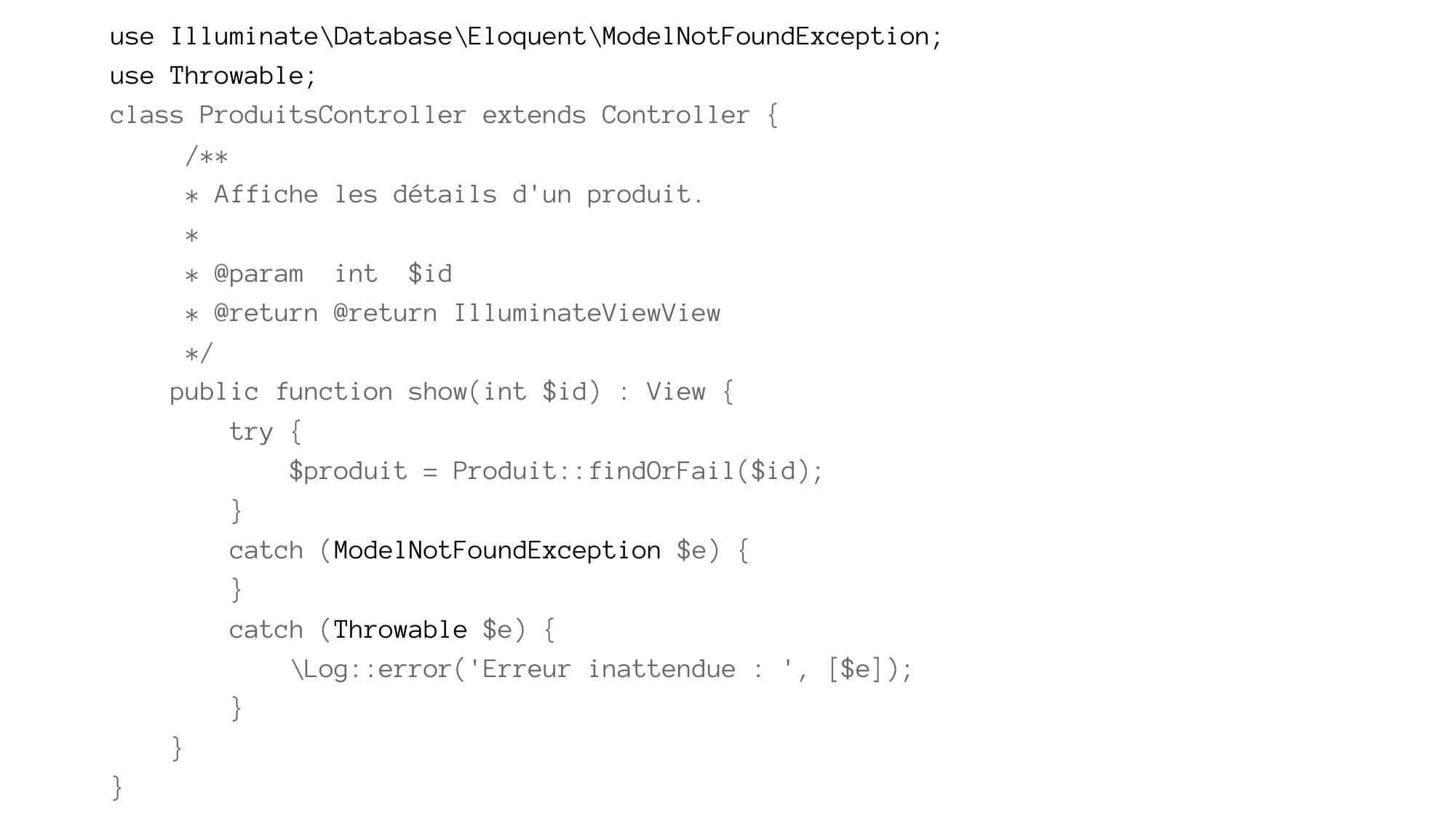

use Illuminate\Database\Eloquent\ModelNotFoundException;
use Throwable;
class ProduitsController extends Controller {
     /**
     * Affiche les détails d'un produit.
     *
     * @param  int  $id
     * @return @return IlluminateViewView
     */
    public function show(int $id) : View {
        try {
            $produit = Produit::findOrFail($id);
        }
        catch (ModelNotFoundException $e) {
        }
        catch (Throwable $e) {
            \Log::error('Erreur inattendue : ', [$e]);
        }
    }
}